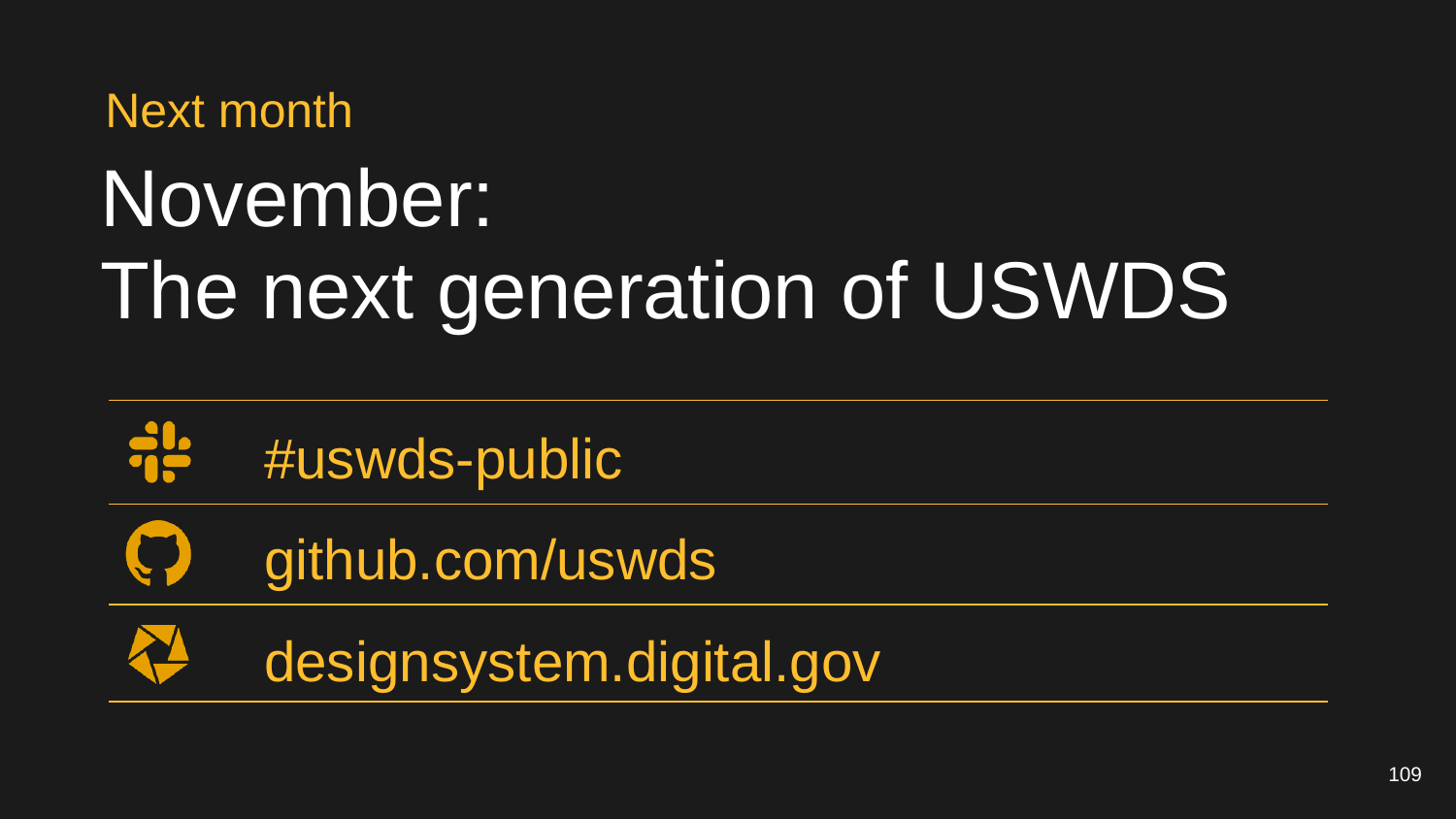

# Next month
November:
The next generation of USWDS
#uswds-public
github.com/uswds
designsystem.digital.gov
109